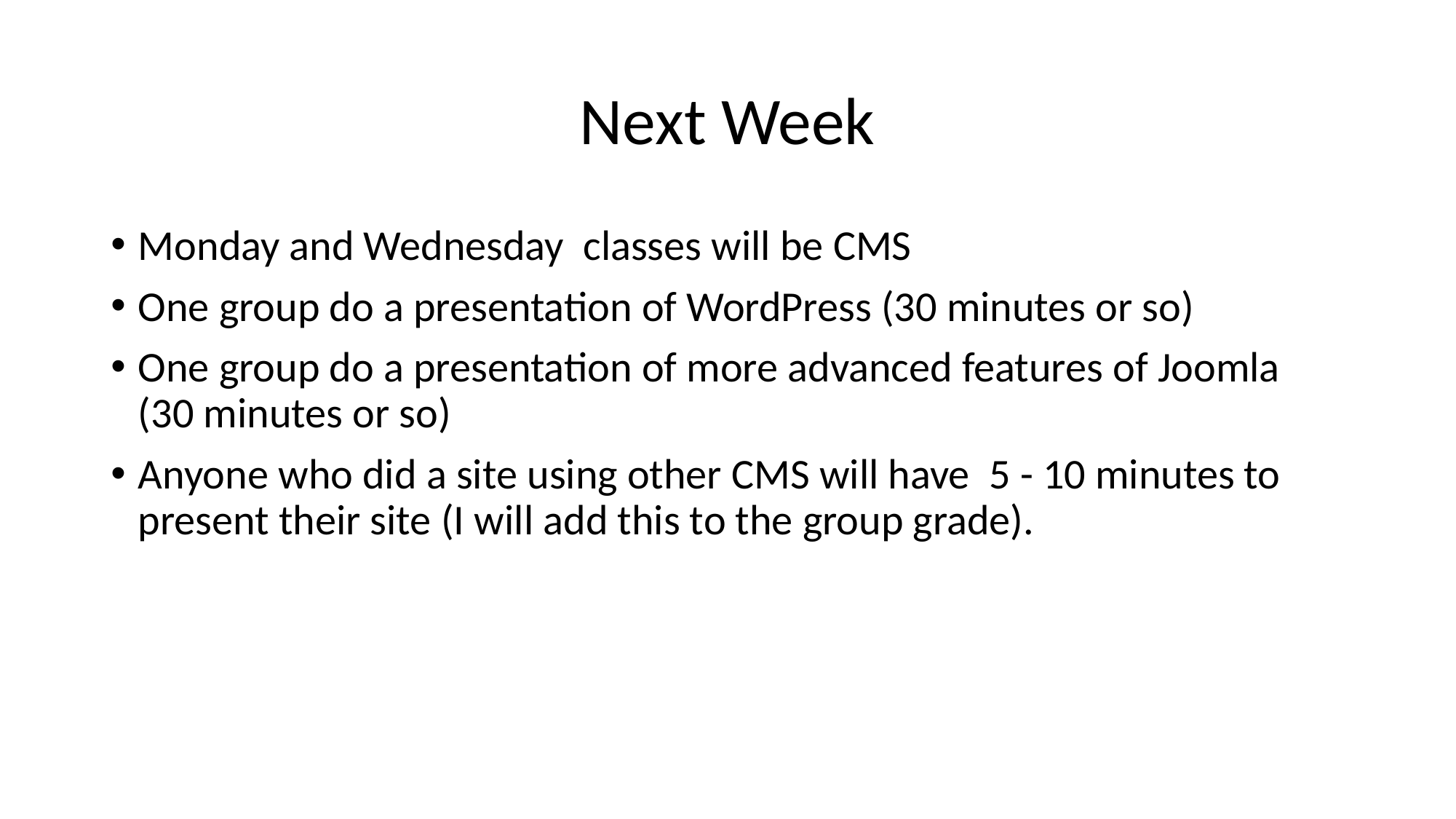

# Next Week
Monday and Wednesday  classes will be CMS
One group do a presentation of WordPress (30 minutes or so)
One group do a presentation of more advanced features of Joomla (30 minutes or so)
Anyone who did a site using other CMS will have  5 - 10 minutes to present their site (I will add this to the group grade).